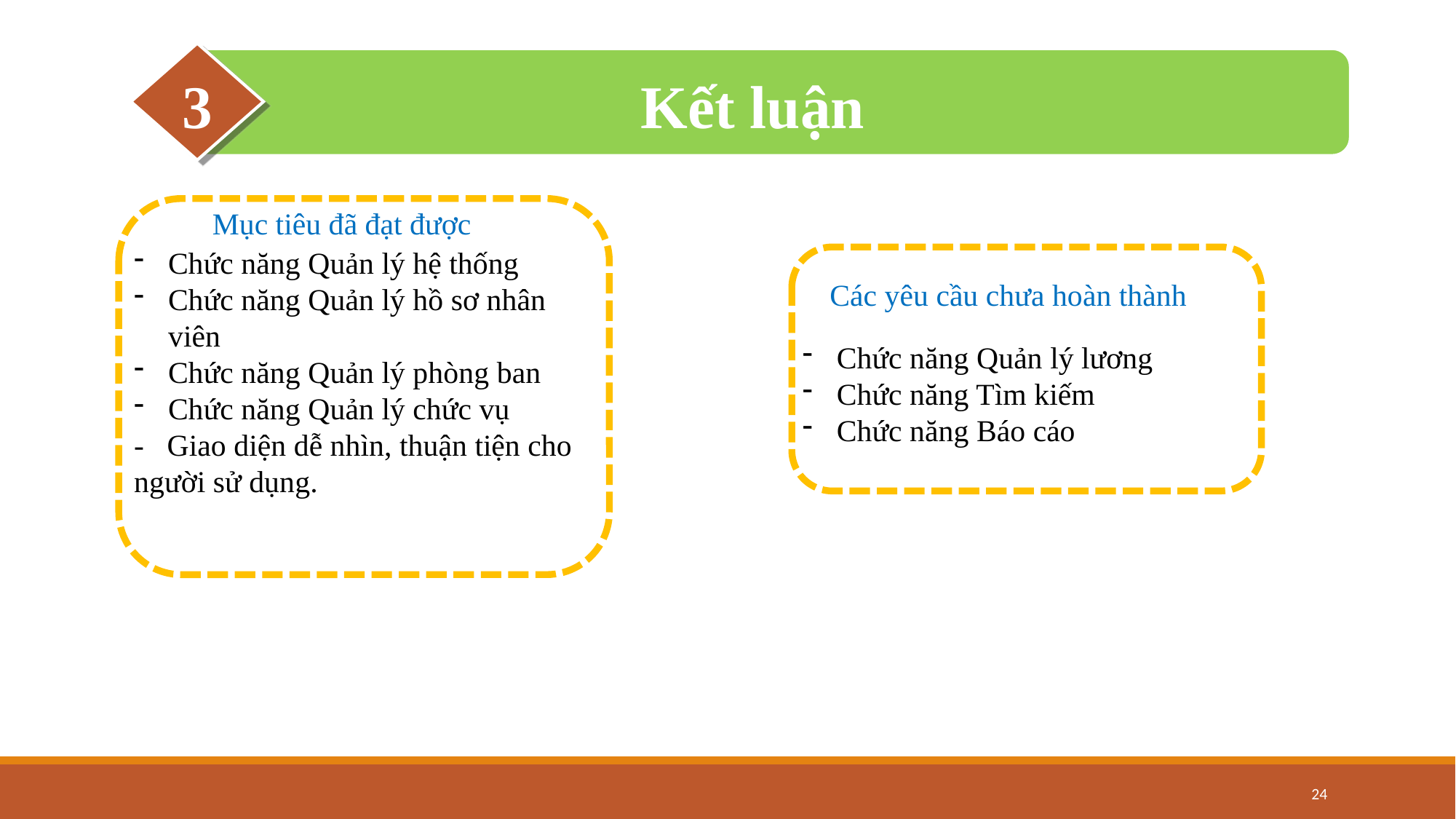

3
Kết luận

Mục tiêu đã đạt được
Chức năng Quản lý hệ thống
Chức năng Quản lý hồ sơ nhân viên
Chức năng Quản lý phòng ban
Chức năng Quản lý chức vụ
-   Giao diện dễ nhìn, thuận tiện cho người sử dụng.

Các yêu cầu chưa hoàn thành
Chức năng Quản lý lương
Chức năng Tìm kiếm
Chức năng Báo cáo
7/1/2021
24